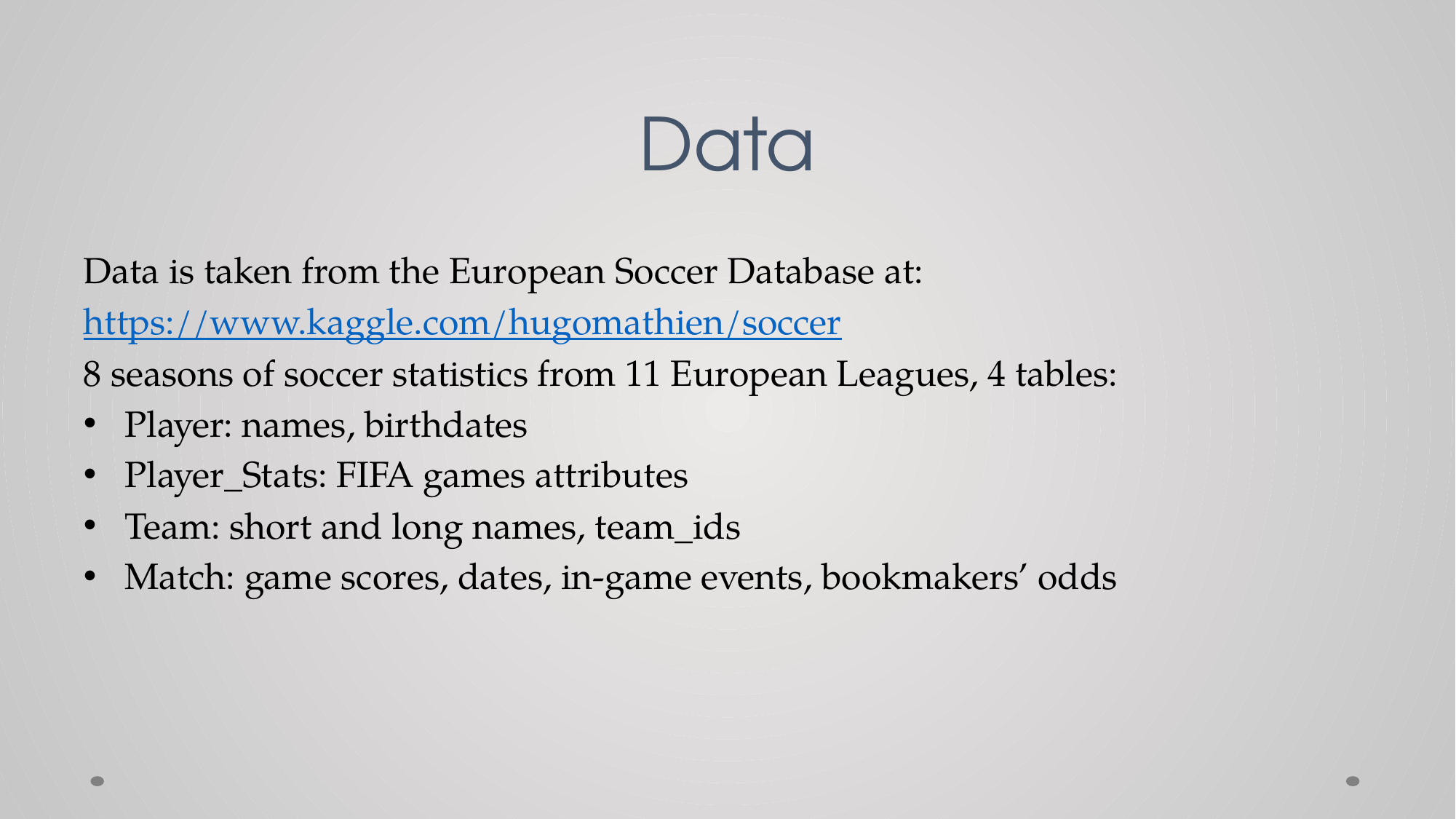

# Data

Data is taken from the European Soccer Database at:
https://www.kaggle.com/hugomathien/soccer
8 seasons of soccer statistics from 11 European Leagues, 4 tables:
Player: names, birthdates
Player_Stats: FIFA games attributes
Team: short and long names, team_ids
Match: game scores, dates, in-game events, bookmakers’ odds